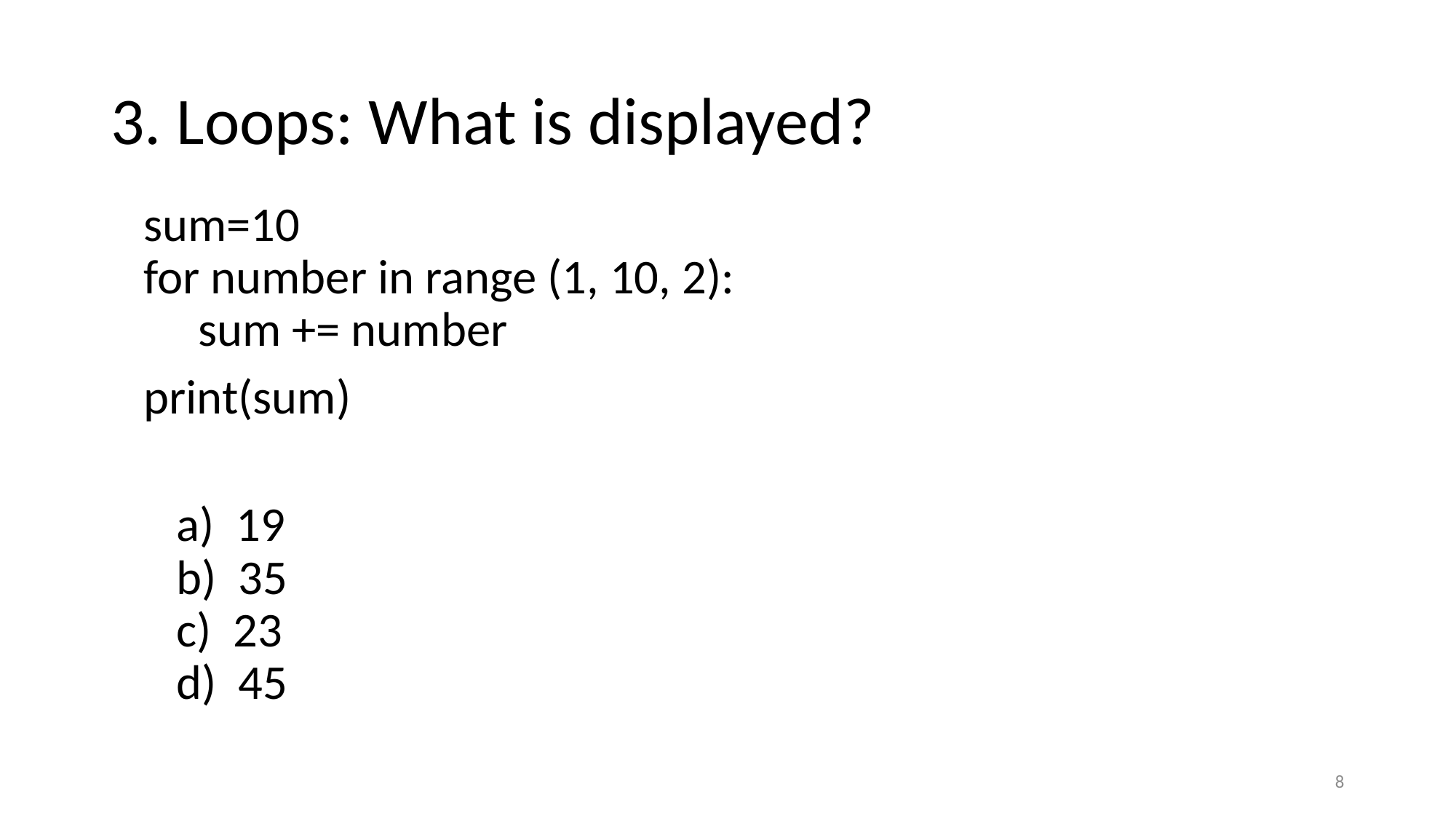

# 3. Loops: What is displayed?
   sum=10
   for number in range (1, 10, 2):    
        sum += number
   print(sum)

 a)  19
 b)  35
 c)  23
 d)  45

8